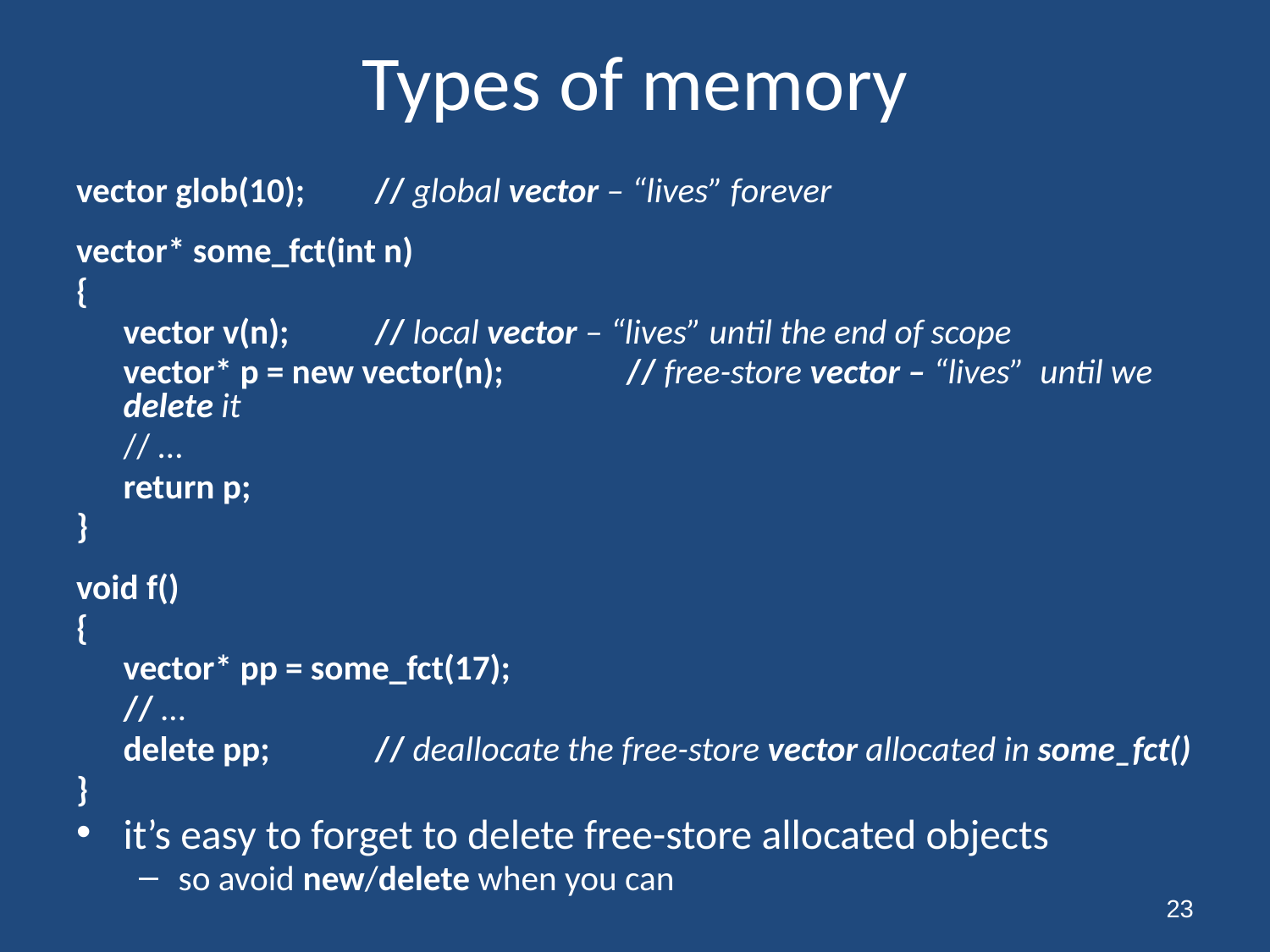

# Types of memory
vector glob(10);			// global vector – “lives” forever

vector* some_fct(int n)
{
	vector v(n);			// local vector – “lives” until the end of scope
	vector* p = new vector(n); 	// free-store vector – “lives”  until we delete it
	// …
	return p;
}

void f()
{
	vector* pp = some_fct(17);
	// …
	delete pp;	// deallocate the free-store vector allocated in some_fct()
}
it’s easy to forget to delete free-store allocated objects
so avoid new/delete when you can

23